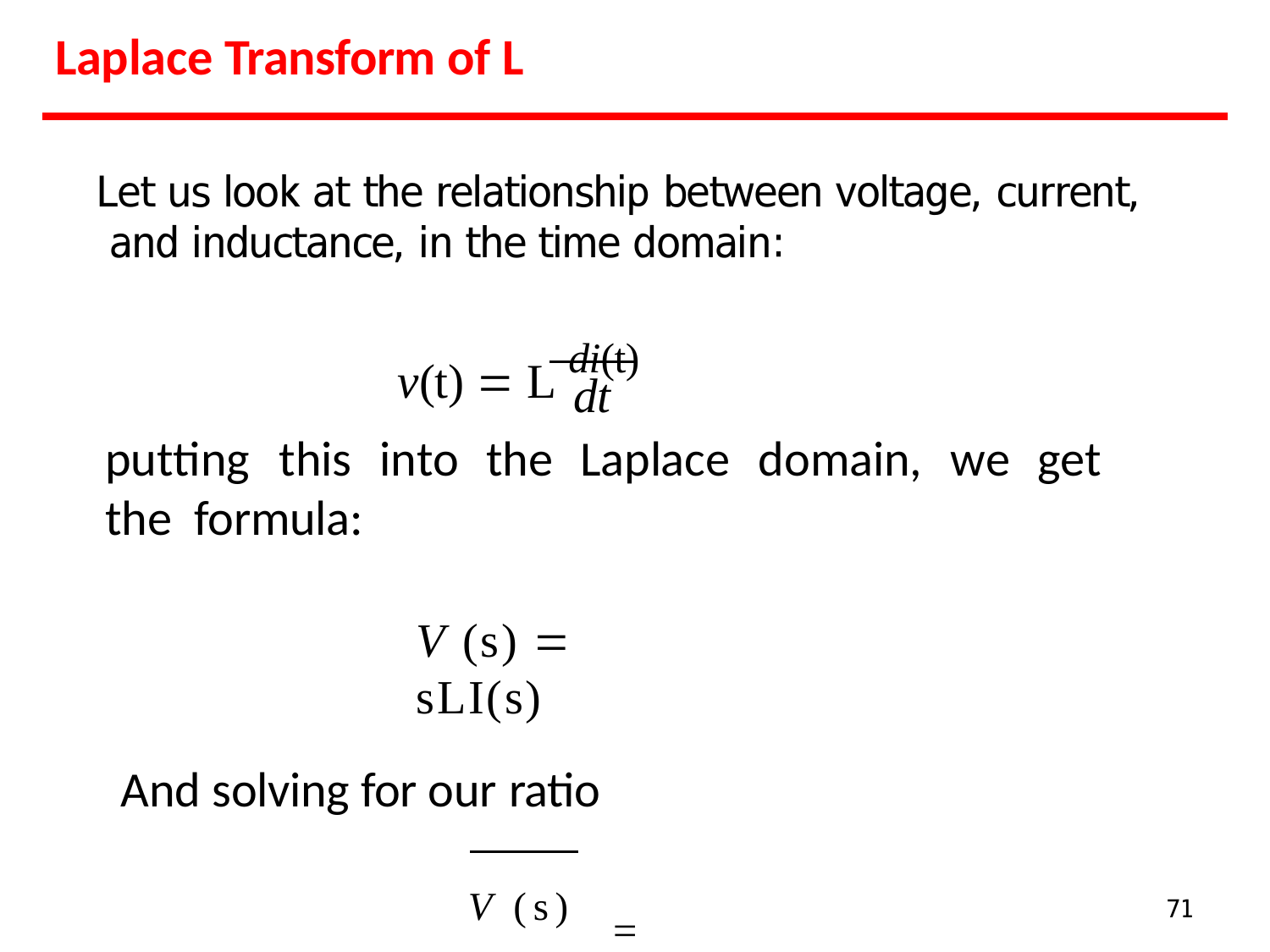

# Laplace Transform of L

Let us look at the relationship between voltage, current,  and inductance, in the time domain:

v(t) = L di(t)
dt
putting	this	into	the	Laplace	domain,	we	get	the  formula:

V (s) = sLI(s)
And solving for our ratio
V (s)	= sL  I(s)

71